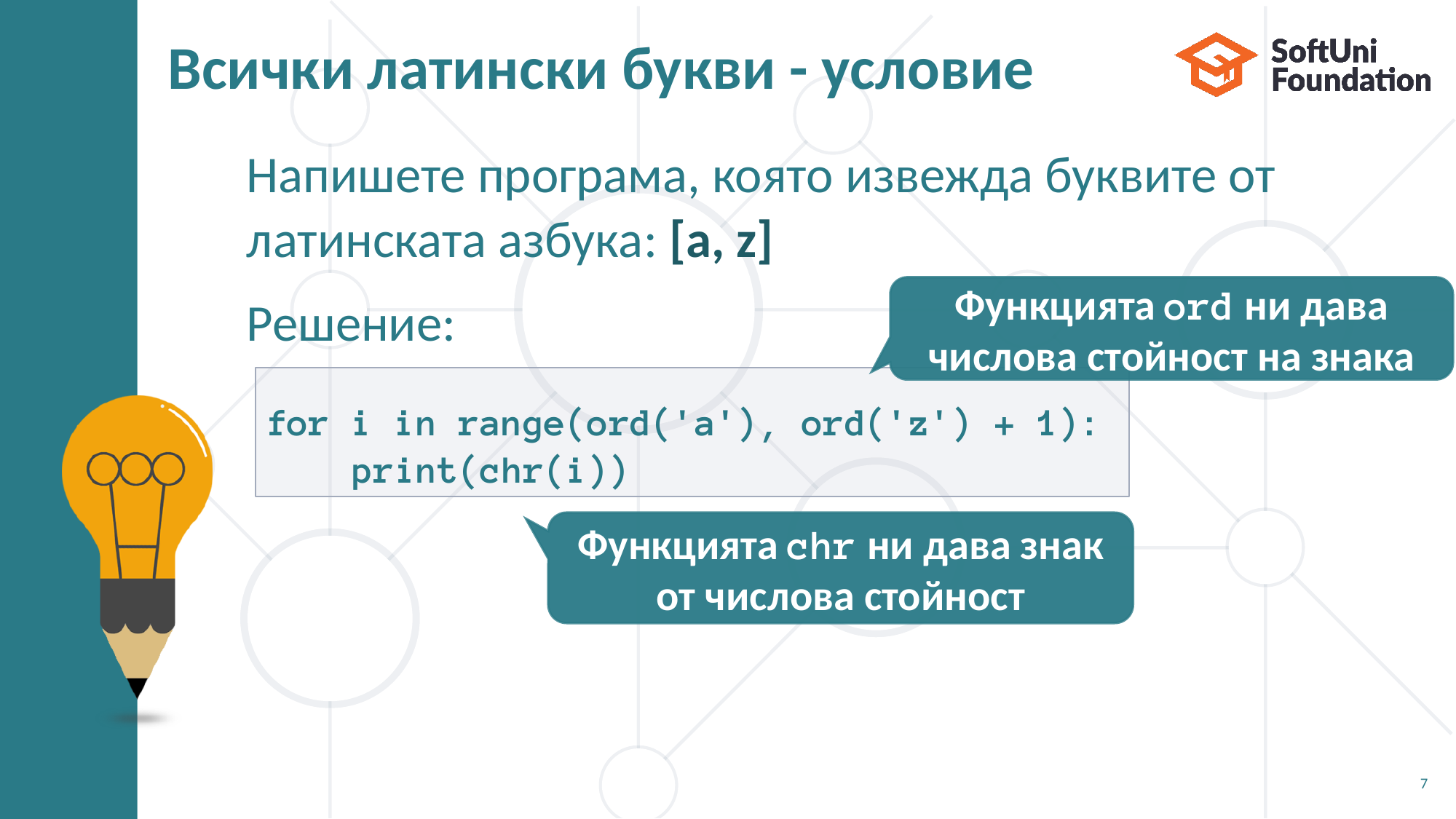

# Всички латински букви - условие
Напишете програма, която извежда буквите от
латинската азбука: [a, z]
Решение:
Функцията ord ни дава числова стойност на знака
for i in range(ord('a'), ord('z') + 1):
    print(chr(i))
Функцията chr ни дава знак от числова стойност
7